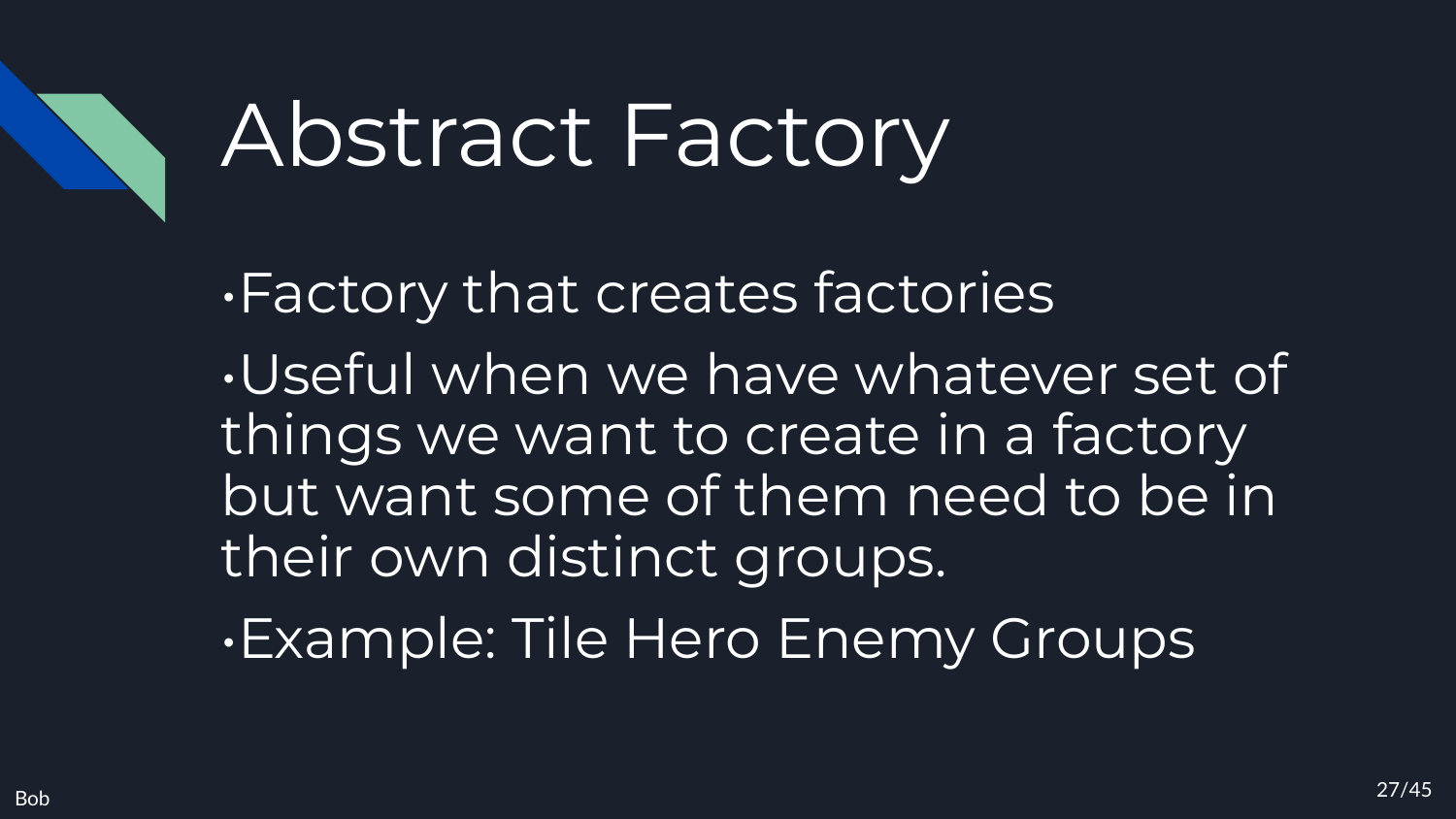

# Abstract Factory
•Factory that creates factories
•Useful when we have whatever set of things we want to create in a factory but want some of them need to be in their own distinct groups.
•Example: Tile Hero Enemy Groups

27/45
Bob